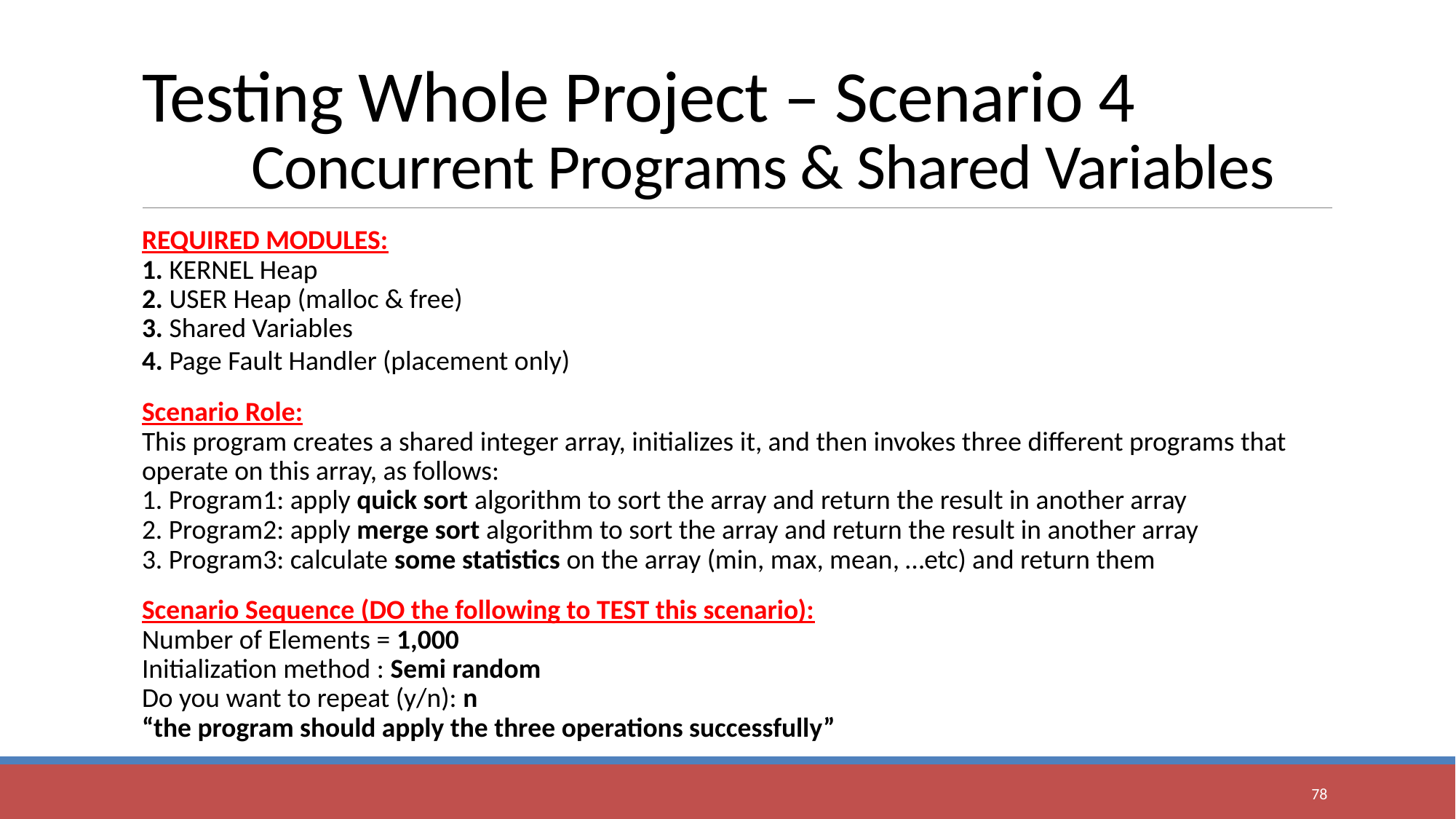

# Testing Whole Project – Scenario 4 Concurrent Programs & Shared Variables
REQUIRED MODULES:
1. KERNEL Heap
2. USER Heap (malloc & free)
3. Shared Variables
4. Page Fault Handler (placement only)
Scenario Role:
This program creates a shared integer array, initializes it, and then invokes three different programs that operate on this array, as follows:
1. Program1: apply quick sort algorithm to sort the array and return the result in another array
2. Program2: apply merge sort algorithm to sort the array and return the result in another array
3. Program3: calculate some statistics on the array (min, max, mean, …etc) and return them
Scenario Sequence (DO the following to TEST this scenario):
Number of Elements = 1,000
Initialization method : Semi random
Do you want to repeat (y/n): n
“the program should apply the three operations successfully”
78